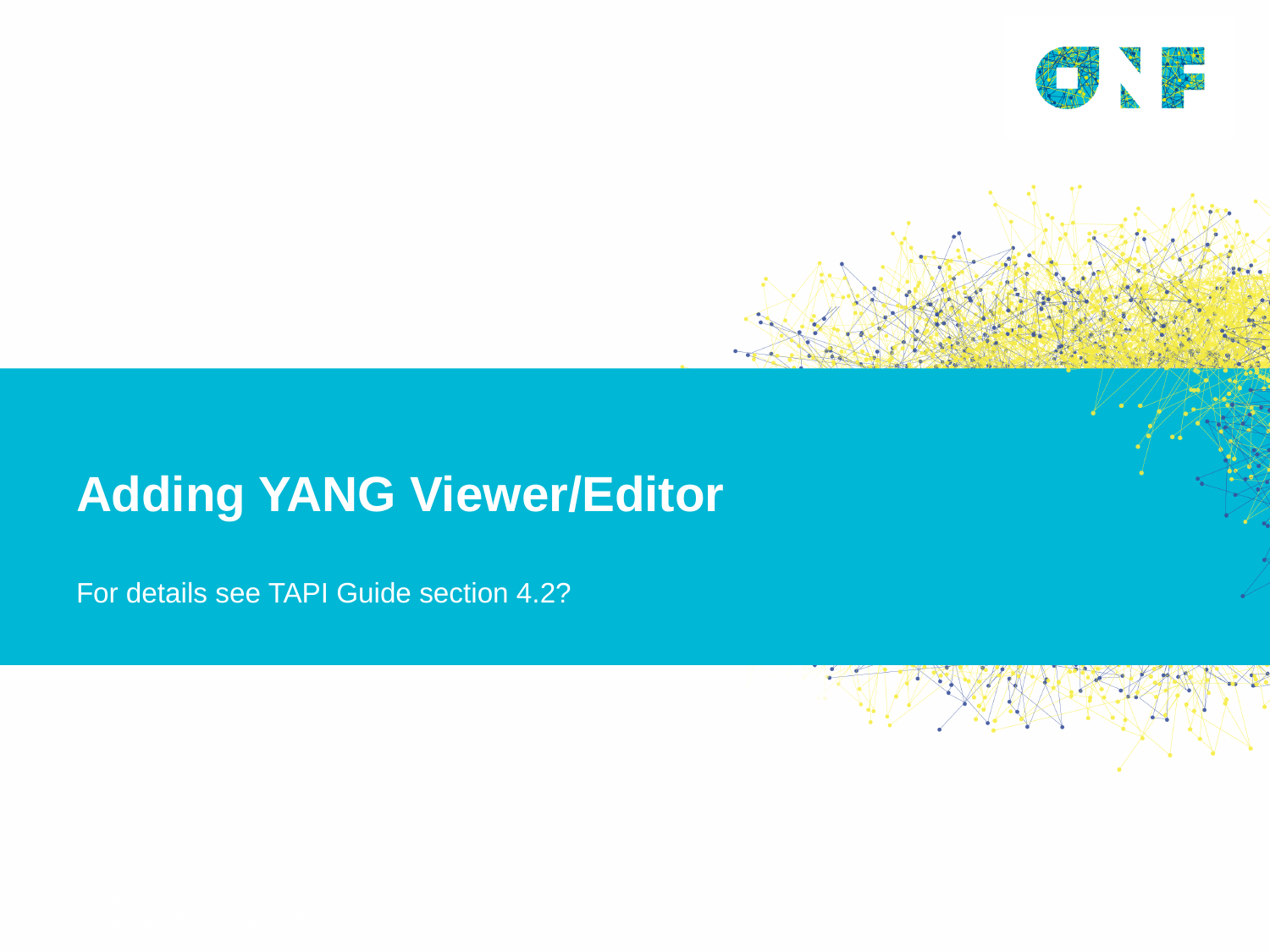

# Adding YANG Viewer/Editor

For details see TAPI Guide section 4.2?